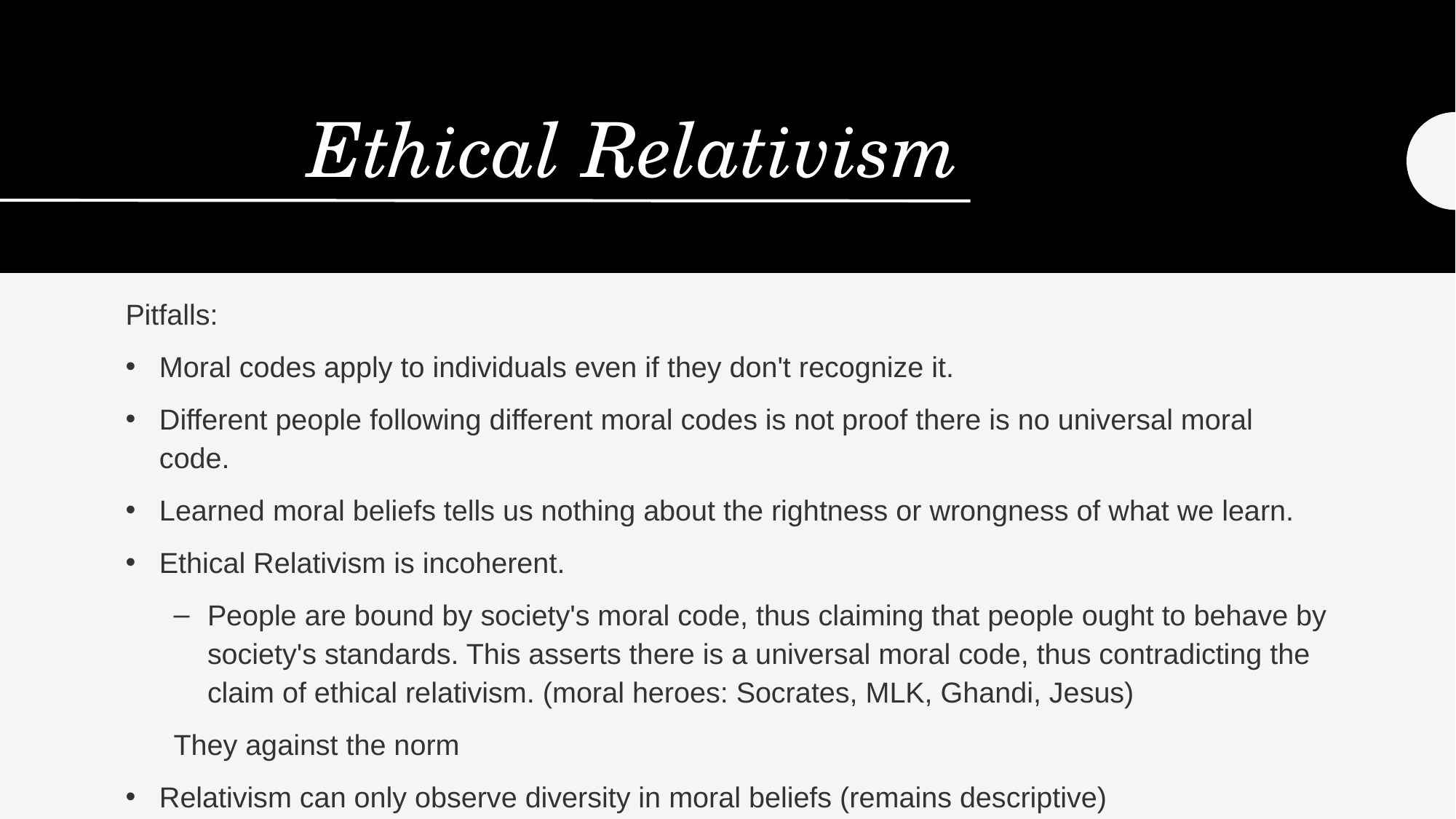

# Ethical Relativism

Pitfalls:
Moral codes apply to individuals even if they don't recognize it.
Different people following different moral codes is not proof there is no universal moral code.
Learned moral beliefs tells us nothing about the rightness or wrongness of what we learn.
Ethical Relativism is incoherent.
People are bound by society's moral code, thus claiming that people ought to behave by society's standards. This asserts there is a universal moral code, thus contradicting the claim of ethical relativism. (moral heroes: Socrates, MLK, Ghandi, Jesus)
They against the norm
Relativism can only observe diversity in moral beliefs (remains descriptive)